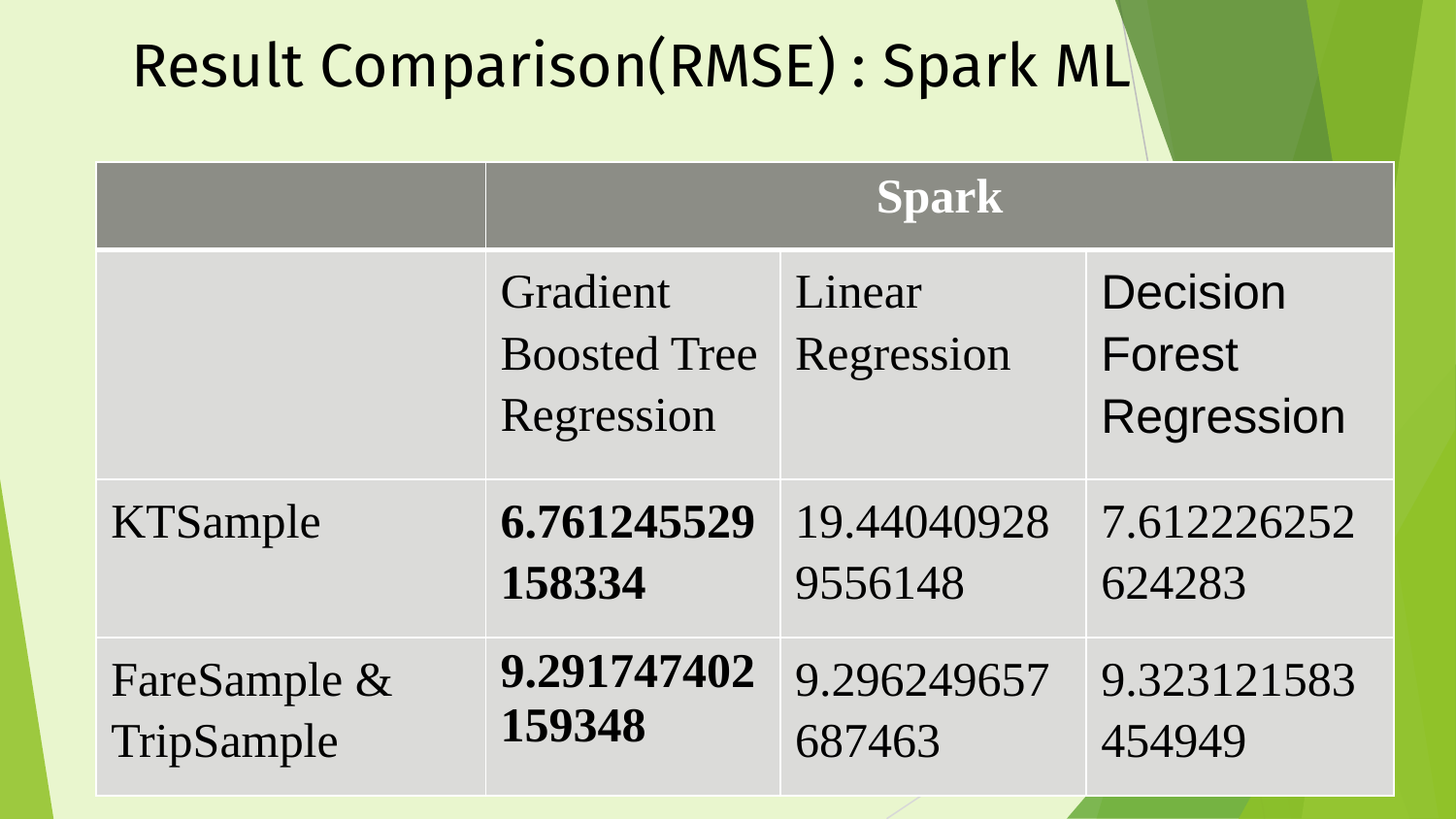

# Result Comparison(RMSE) : Spark ML
|  | Spark |  |  |
| --- | --- | --- | --- |
|  | Gradient Boosted Tree Regression | Linear Regression | Decision Forest Regression |
| KTSample | 6.761245529158334 | 19.440409289556148 | 7.612226252624283 |
| FareSample & TripSample | 9.291747402159348 | 9.296249657687463 | 9.323121583454949 |
|  |
| --- |